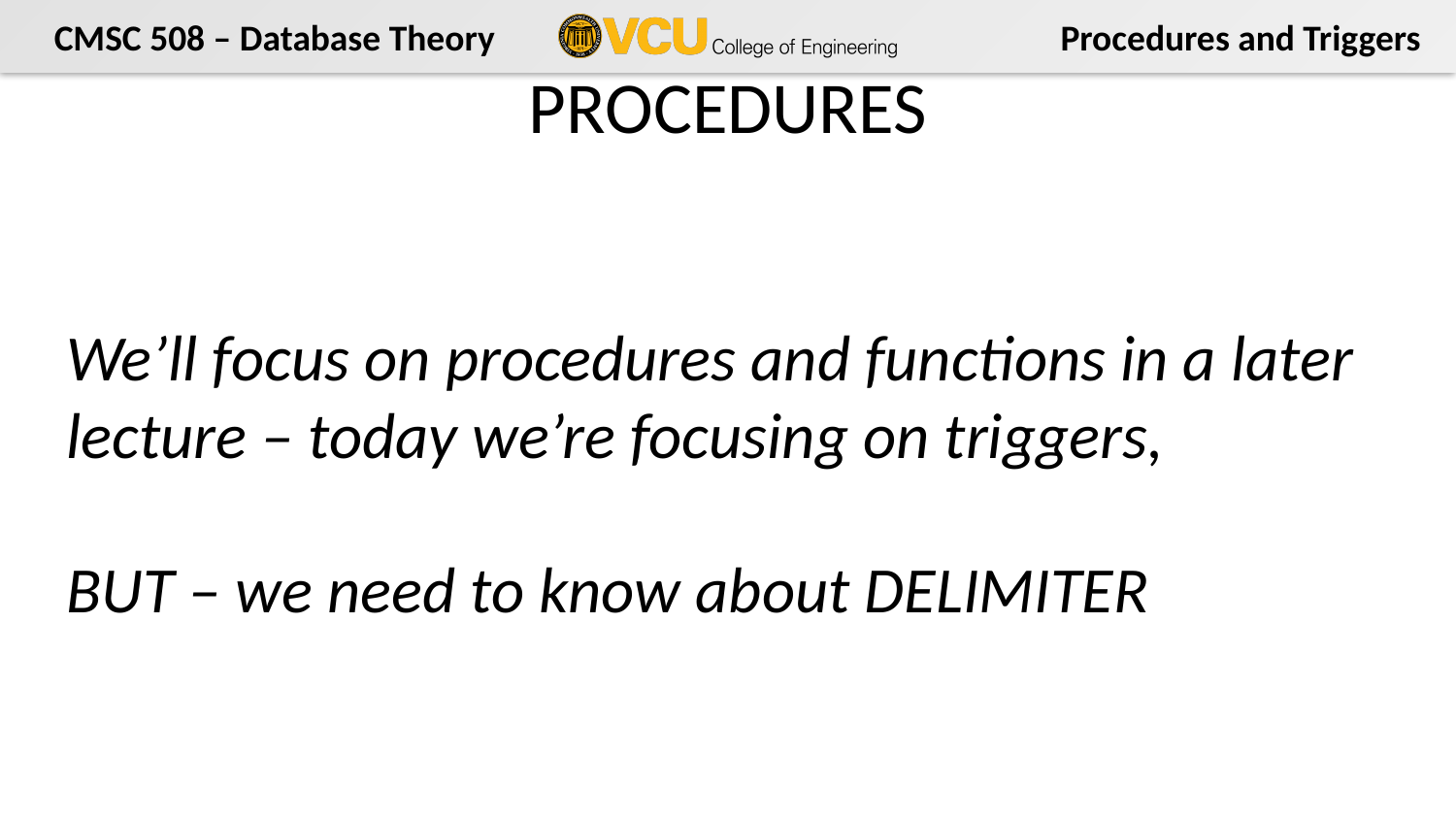

# PROCEDURES

We’ll focus on procedures and functions in a later lecture – today we’re focusing on triggers,

BUT – we need to know about DELIMITER